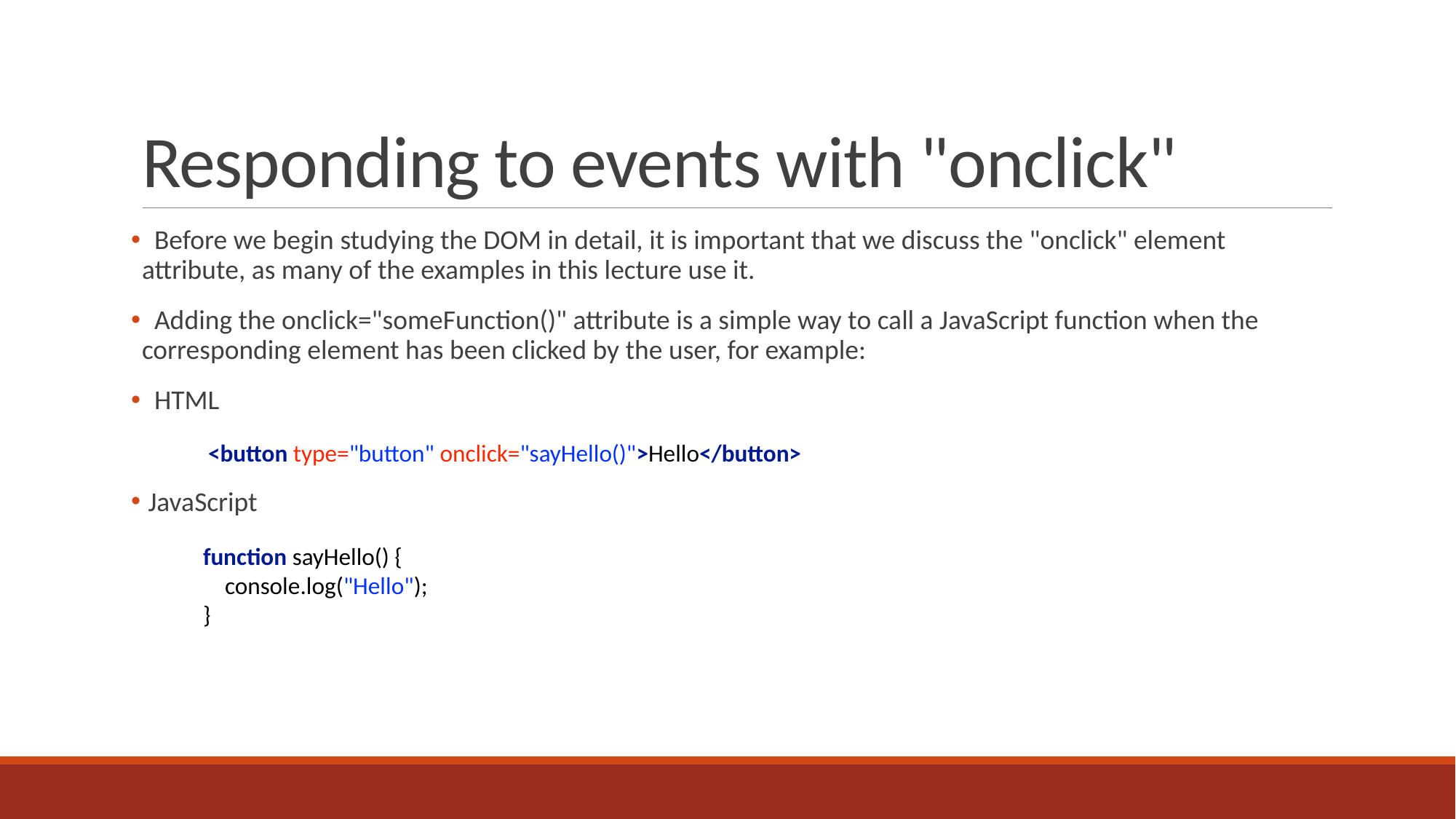

# Responding to events with "onclick"
  Before we begin studying the DOM in detail, it is important that we discuss the "onclick" element attribute, as many of the examples in this lecture use it.
  Adding the onclick="someFunction()" attribute is a simple way to call a JavaScript function when the corresponding element has been clicked by the user, for example:
  HTML

 JavaScript

<button type="button" onclick="sayHello()">Hello</button>
function sayHello() {
    console.log("Hello");
}